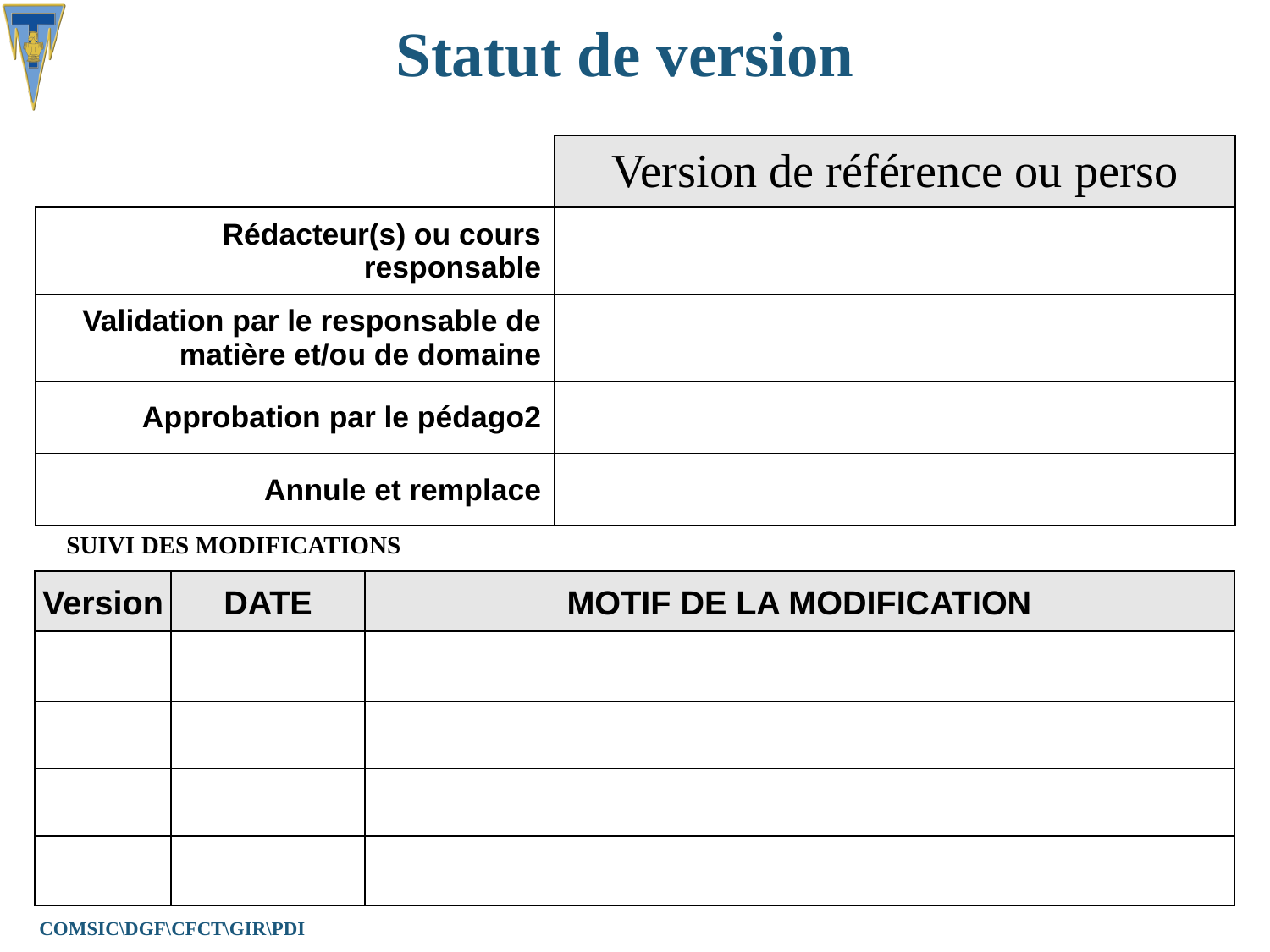

Statut de version
|  | Version de référence ou perso |
| --- | --- |
| Rédacteur(s) ou cours responsable |  |
| Validation par le responsable de matière et/ou de domaine |  |
| Approbation par le pédago2 |  |
| Annule et remplace |  |
SUIVI DES MODIFICATIONS
| Version | DATE | MOTIF DE LA MODIFICATION |
| --- | --- | --- |
|  |  |  |
|  |  |  |
|  |  |  |
|  |  |  |